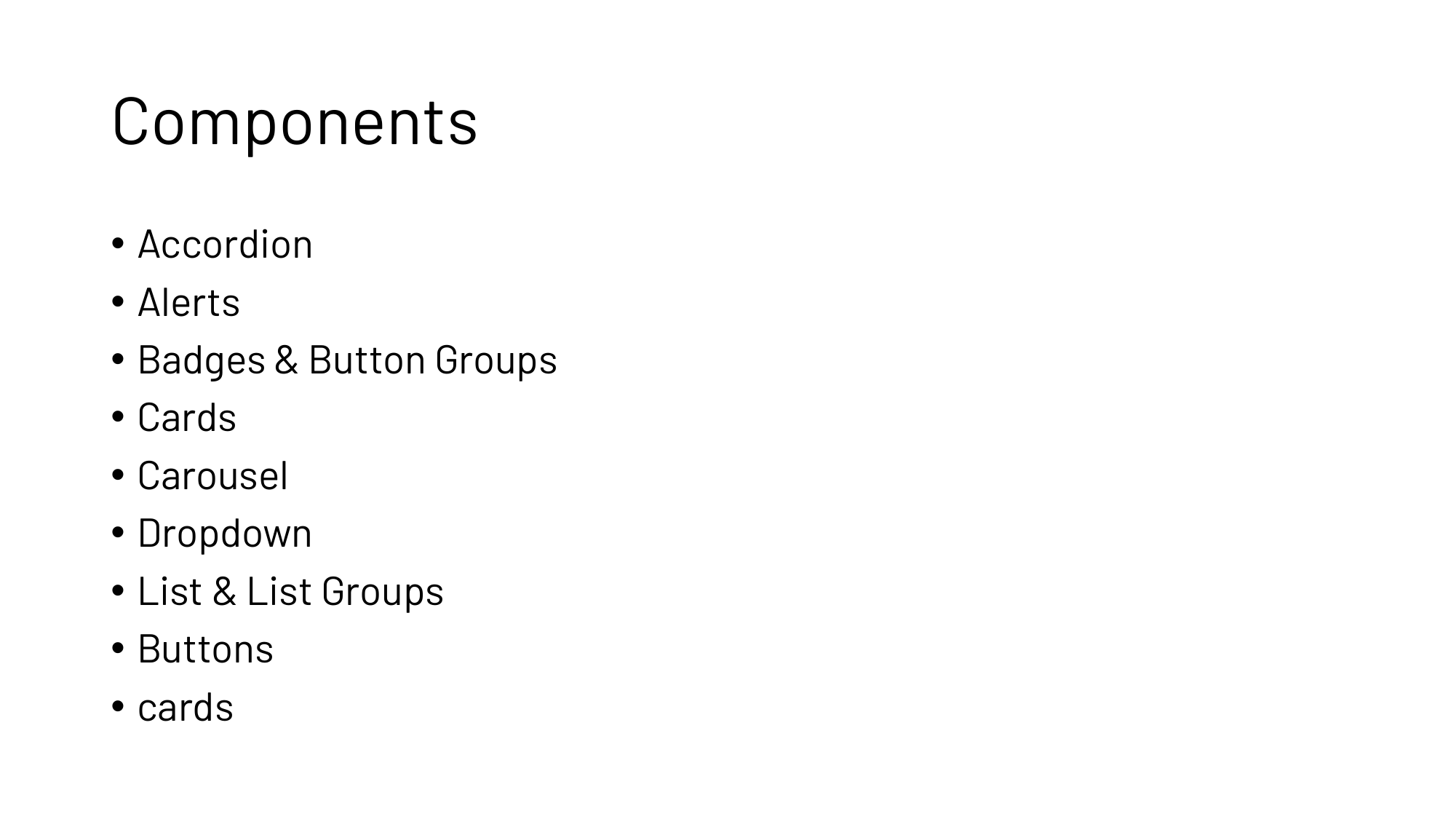

# Components
Accordion
Alerts
Badges & Button Groups
Cards
Carousel
Dropdown
List & List Groups
Buttons
cards